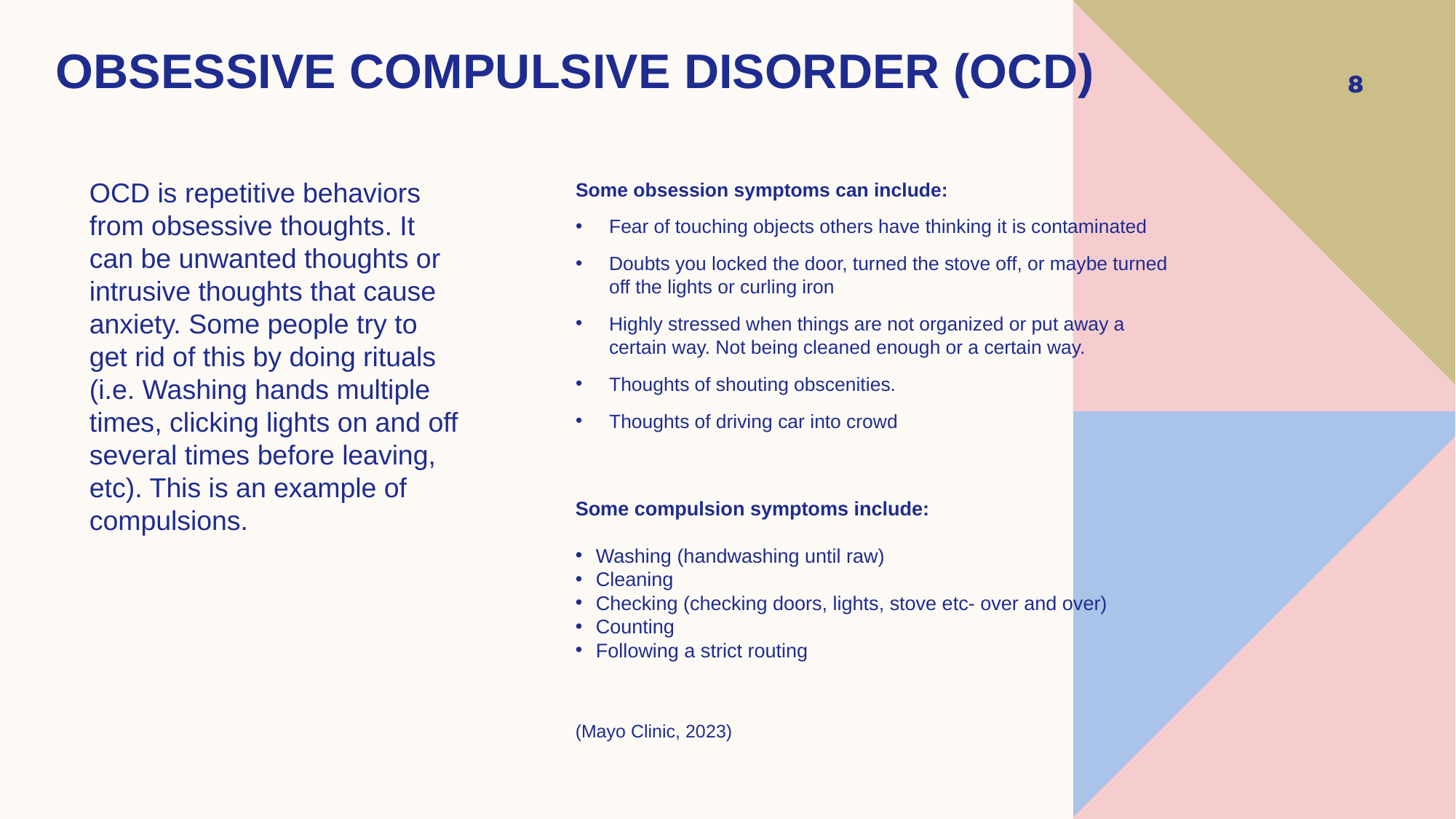

# Obsessive Compulsive Disorder (OCD)
8
OCD is repetitive behaviors from obsessive thoughts. It can be unwanted thoughts or intrusive thoughts that cause anxiety. Some people try to get rid of this by doing rituals (i.e. Washing hands multiple times, clicking lights on and off several times before leaving, etc). This is an example of compulsions.
Some obsession symptoms can include:
Fear of touching objects others have thinking it is contaminated
Doubts you locked the door, turned the stove off, or maybe turned off the lights or curling iron
Highly stressed when things are not organized or put away a certain way. Not being cleaned enough or a certain way.
Thoughts of shouting obscenities.
Thoughts of driving car into crowd
Some compulsion symptoms include:

Washing (handwashing until raw)
Cleaning
Checking (checking doors, lights, stove etc- over and over)
Counting
Following a strict routing

(Mayo Clinic, 2023)